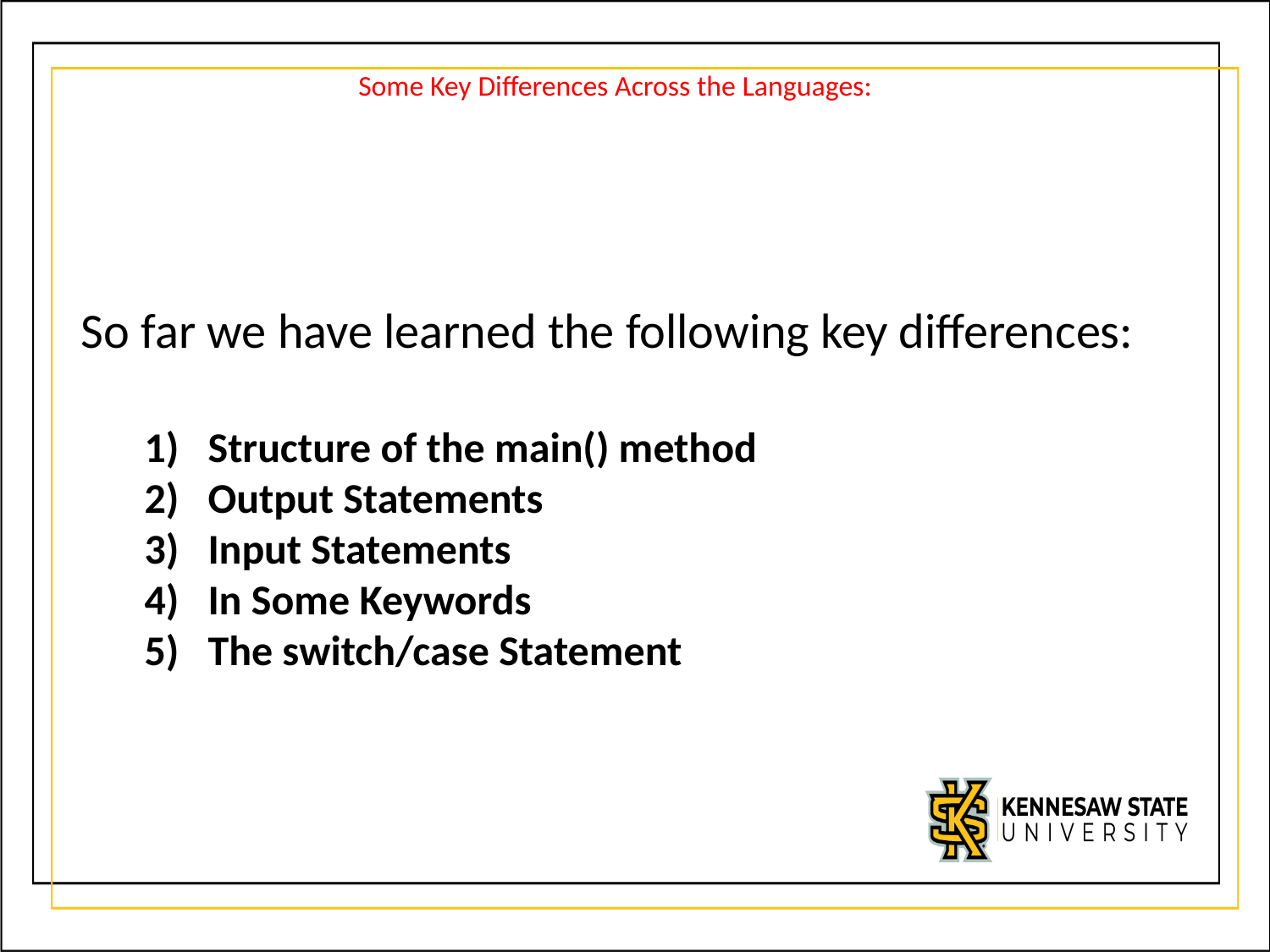

# Some Key Differences Across the Languages:

So far we have learned the following key differences:

Structure of the main() method
Output Statements
Input Statements
In Some Keywords
The switch/case Statement